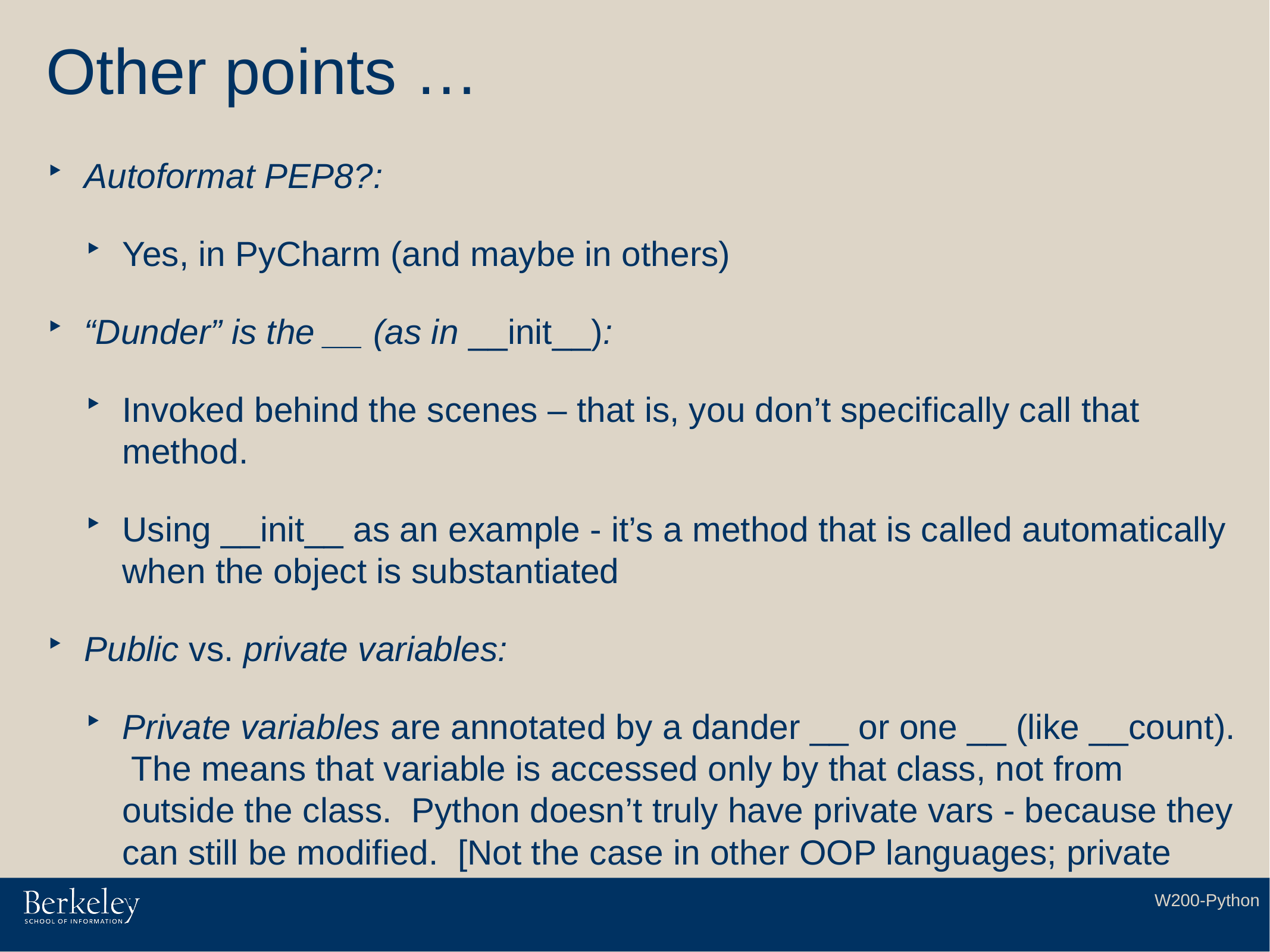

# Other points …
Autoformat PEP8?:
Yes, in PyCharm (and maybe in others)
“Dunder” is the __ (as in __init__):
Invoked behind the scenes – that is, you don’t specifically call that method.
Using __init__ as an example - it’s a method that is called automatically when the object is substantiated
Public vs. private variables:
Private variables are annotated by a dander __ or one __ (like __count).  The means that variable is accessed only by that class, not from outside the class.  Python doesn’t truly have private vars - because they can still be modified.  [Not the case in other OOP languages; private vars cannot be modified outside class.]
6